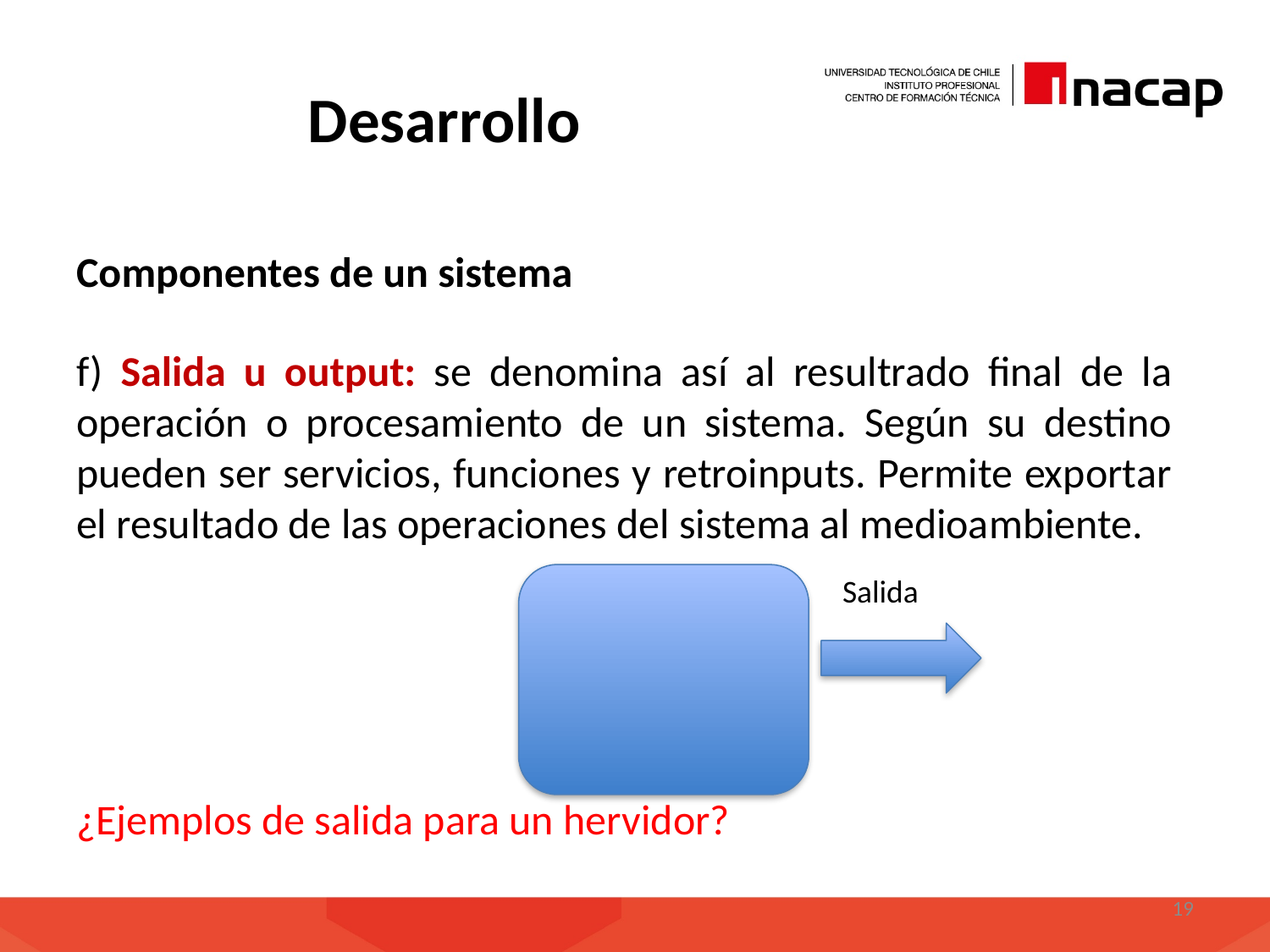

# Desarrollo
Componentes de un sistema
f) Salida u output: se denomina así al resultrado final de la operación o procesamiento de un sistema. Según su destino pueden ser servicios, funciones y retroinputs. Permite exportar el resultado de las operaciones del sistema al medioambiente.

¿Ejemplos de salida para un hervidor?

Salida

19